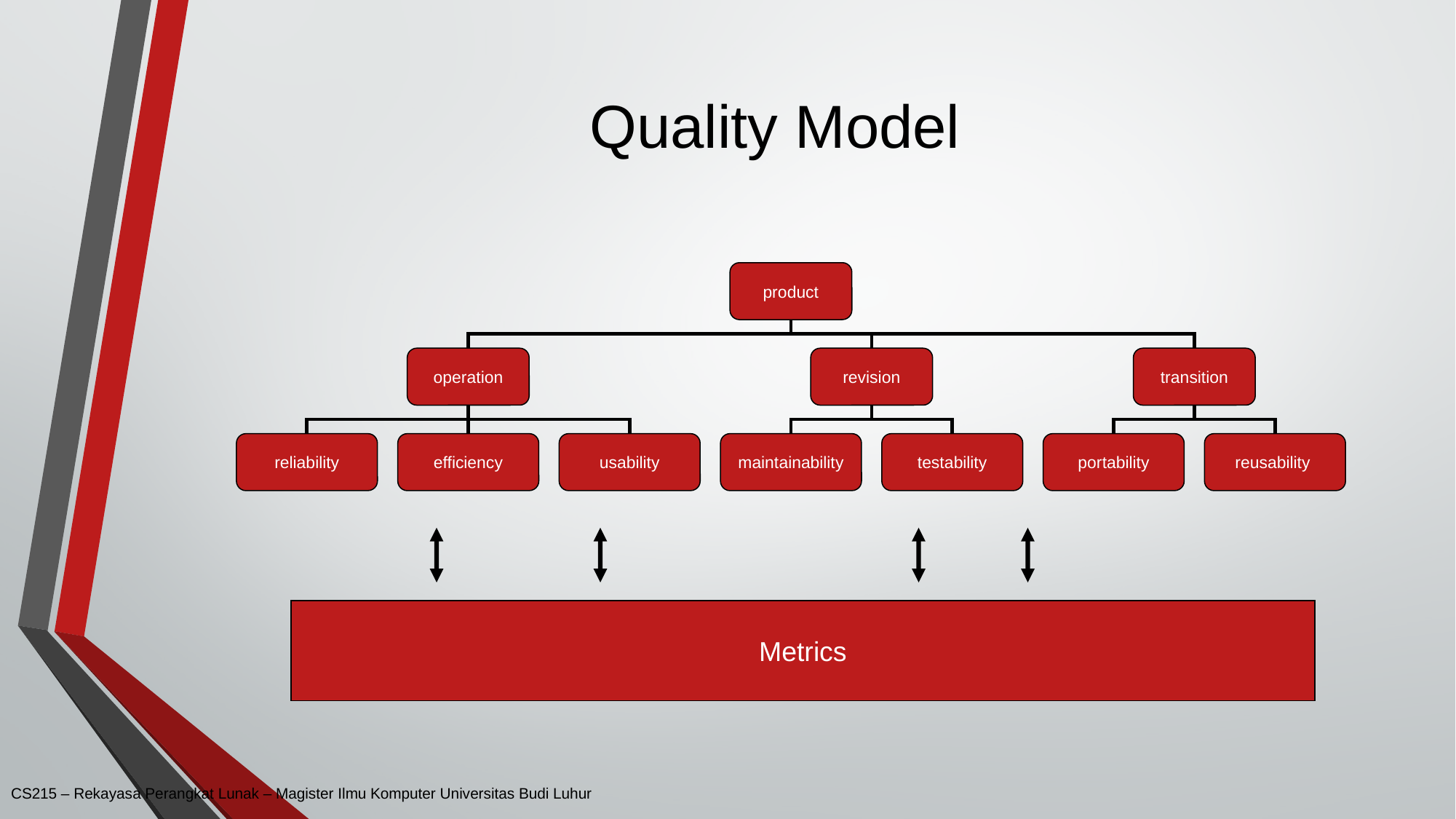

Quality Model

product
operation
revision
transition
reliability
efficiency
usability
maintainability
testability
portability
reusability

Metrics
CS215 – Rekayasa Perangkat Lunak – Magister Ilmu Komputer Universitas Budi Luhur